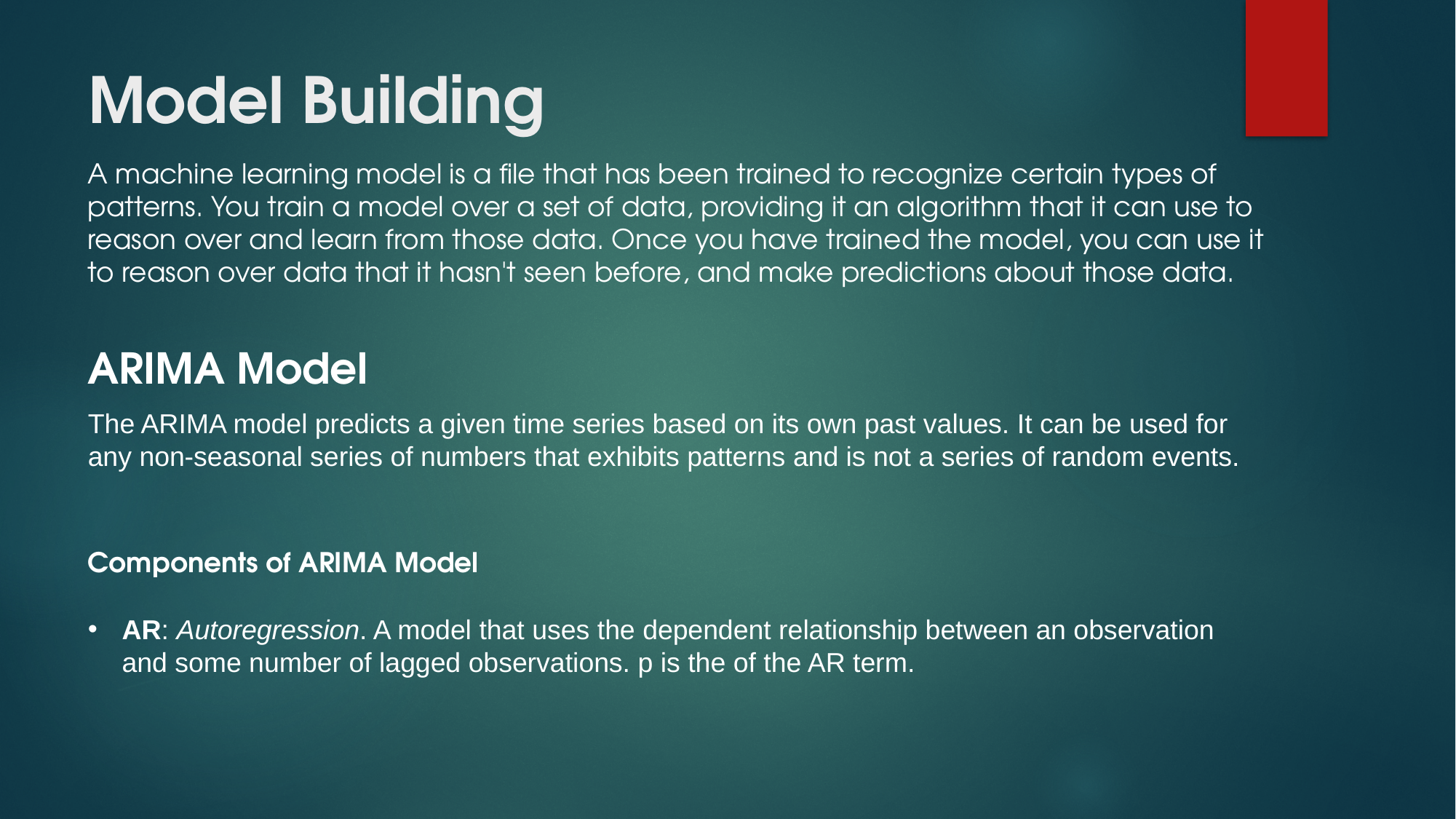

# Model Building
A machine learning model is a file that has been trained to recognize certain types of patterns. You train a model over a set of data, providing it an algorithm that it can use to reason over and learn from those data. Once you have trained the model, you can use it to reason over data that it hasn't seen before, and make predictions about those data.
ARIMA Model
The ARIMA model predicts a given time series based on its own past values. It can be used for any non-seasonal series of numbers that exhibits patterns and is not a series of random events.
Components of ARIMA Model
AR: Autoregression. A model that uses the dependent relationship between an observation and some number of lagged observations. p is the of the AR term.